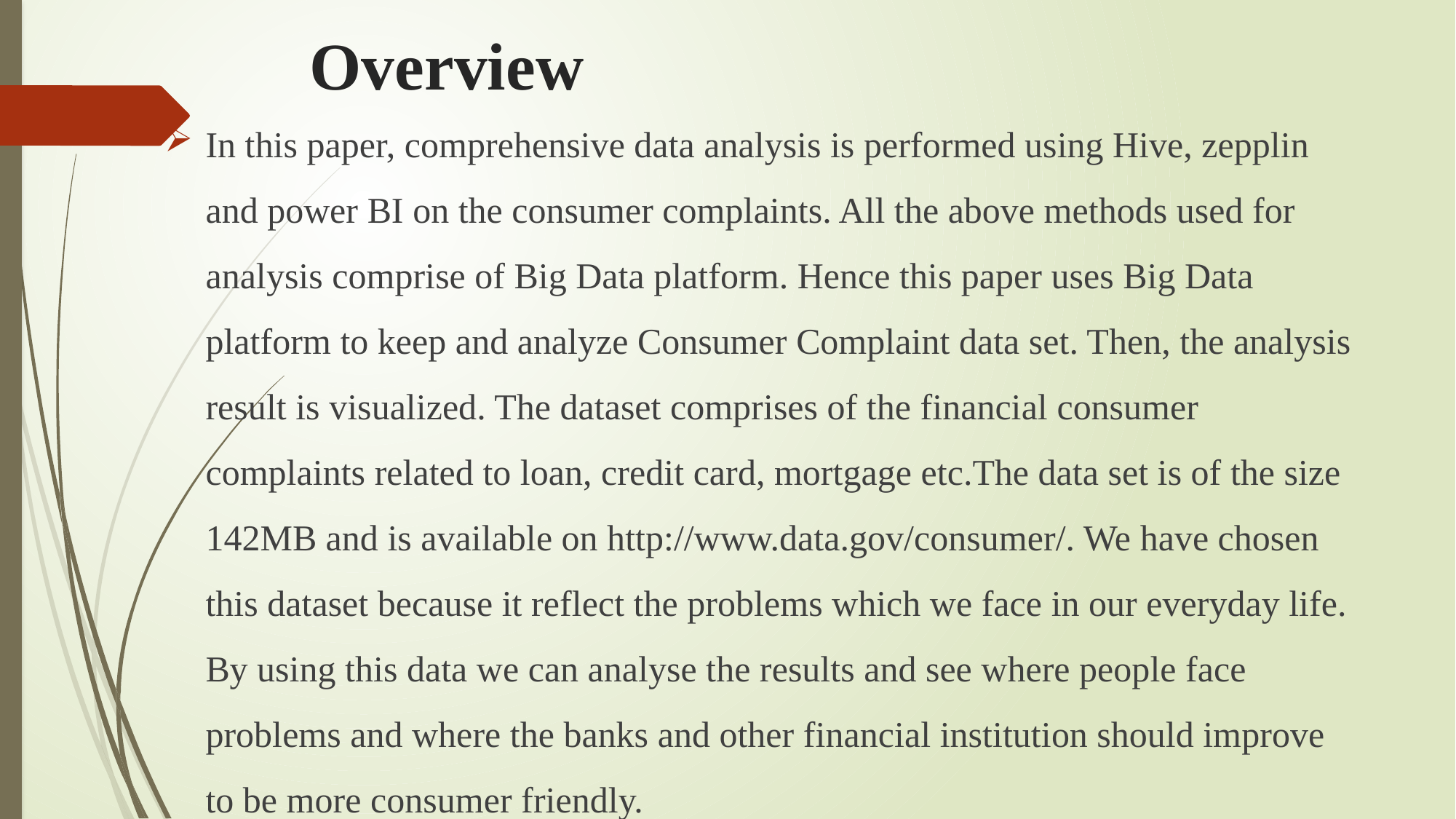

# Overview
In this paper, comprehensive data analysis is performed using Hive, zepplin and power BI on the consumer complaints. All the above methods used for analysis comprise of Big Data platform. Hence this paper uses Big Data platform to keep and analyze Consumer Complaint data set. Then, the analysis result is visualized. The dataset comprises of the financial consumer complaints related to loan, credit card, mortgage etc.The data set is of the size 142MB and is available on http://www.data.gov/consumer/. We have chosen this dataset because it reflect the problems which we face in our everyday life. By using this data we can analyse the results and see where people face problems and where the banks and other financial institution should improve to be more consumer friendly.